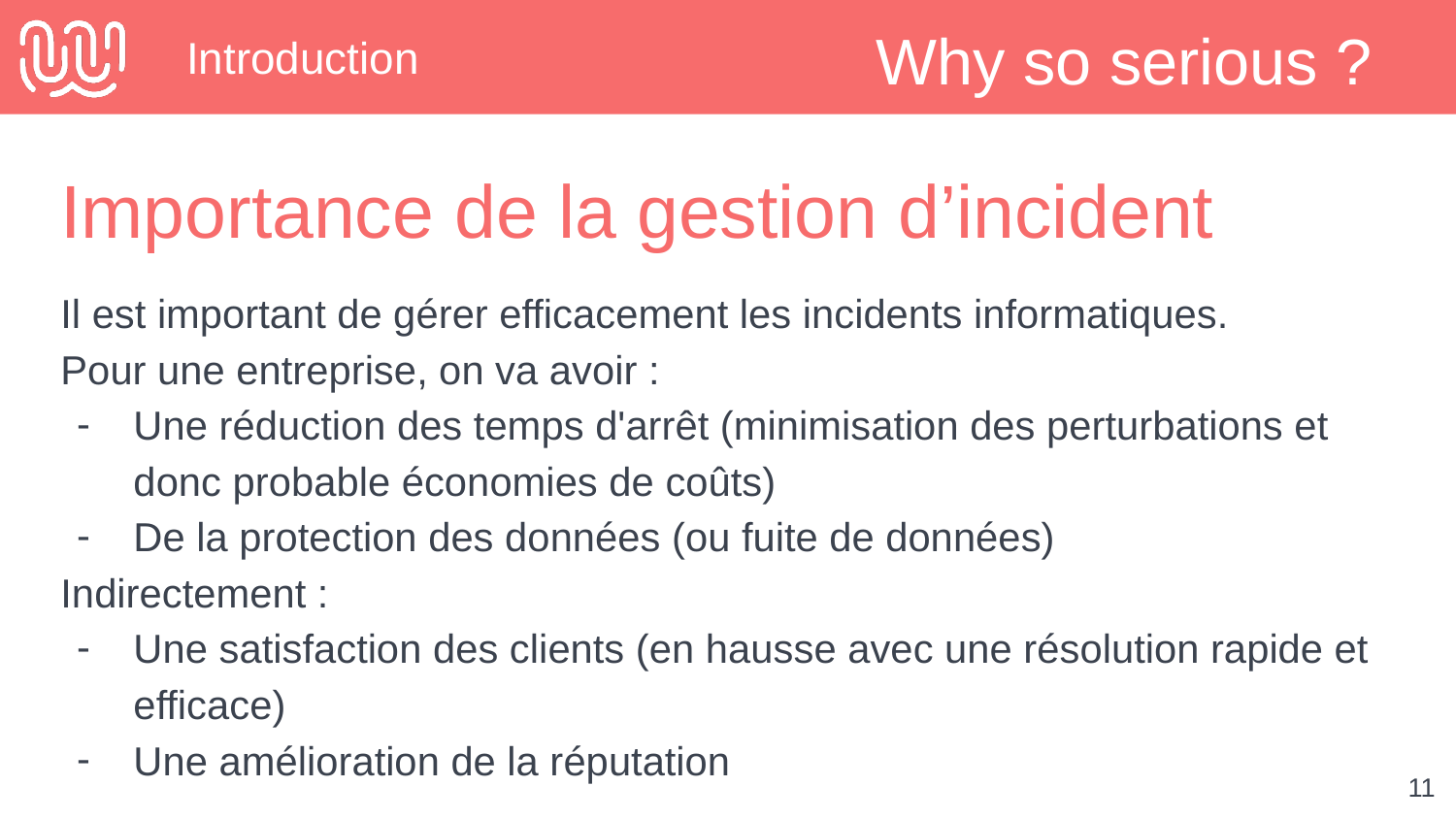

# Introduction
Why so serious ?
Importance de la gestion d’incident
Il est important de gérer efficacement les incidents informatiques.
Pour une entreprise, on va avoir :
Une réduction des temps d'arrêt (minimisation des perturbations et donc probable économies de coûts)
De la protection des données (ou fuite de données)
Indirectement :
Une satisfaction des clients (en hausse avec une résolution rapide et efficace)
Une amélioration de la réputation
11